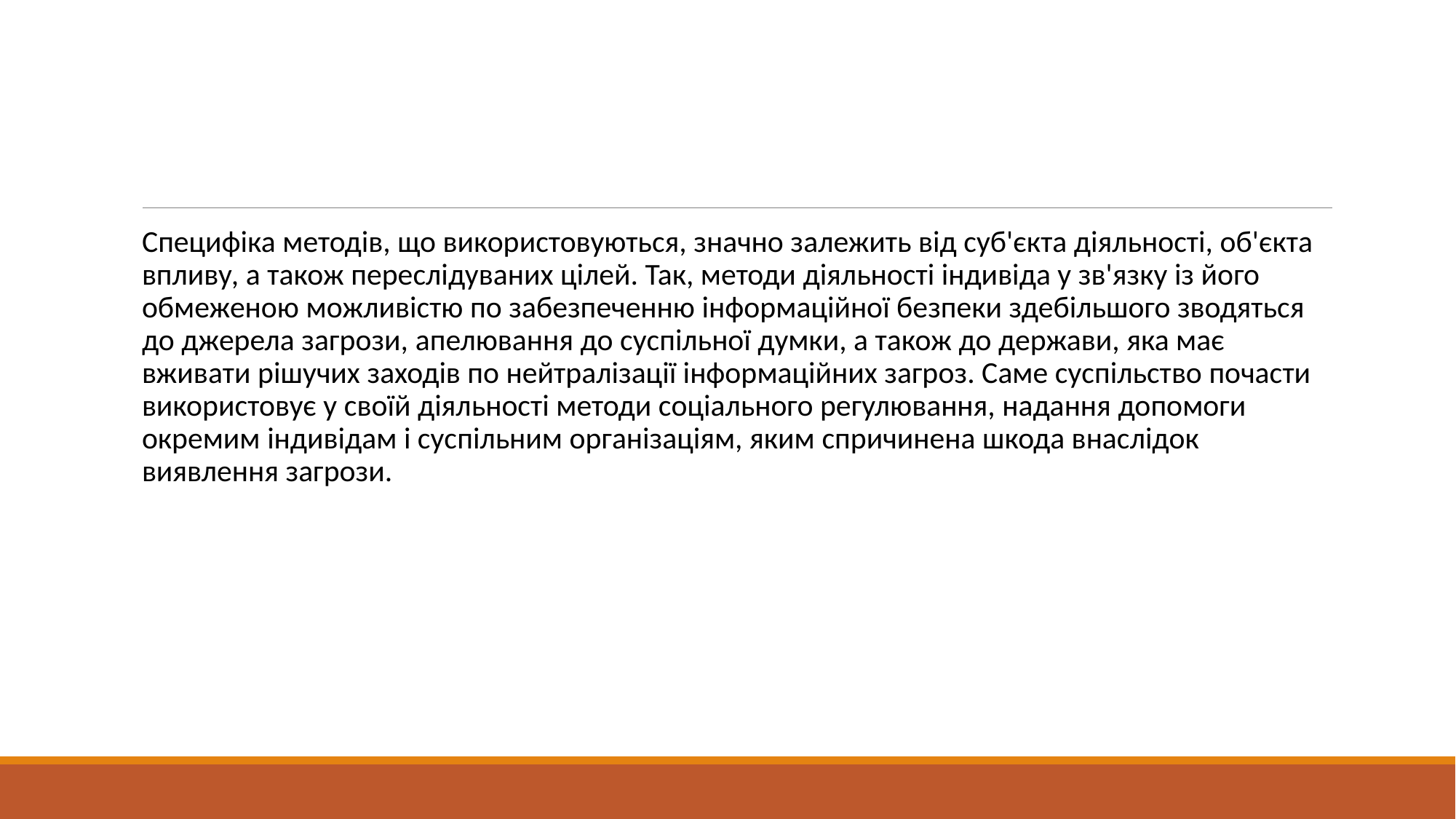

#
Специфіка методів, що використовуються, значно залежить від суб'єкта діяльності, об'єкта впливу, а також переслідуваних цілей. Так, методи діяльності індивіда у зв'язку із його обмеженою можливістю по забезпеченню інформаційної безпеки здебільшого зводяться до джерела загрози, апелювання до суспільної думки, а також до держави, яка має вживати рішучих заходів по нейтралізації інформаційних загроз. Саме суспільство почасти використовує у своїй діяльності методи соціального регулювання, надання допомоги окремим індивідам і суспільним організаціям, яким спричинена шкода внаслідок виявлення загрози.